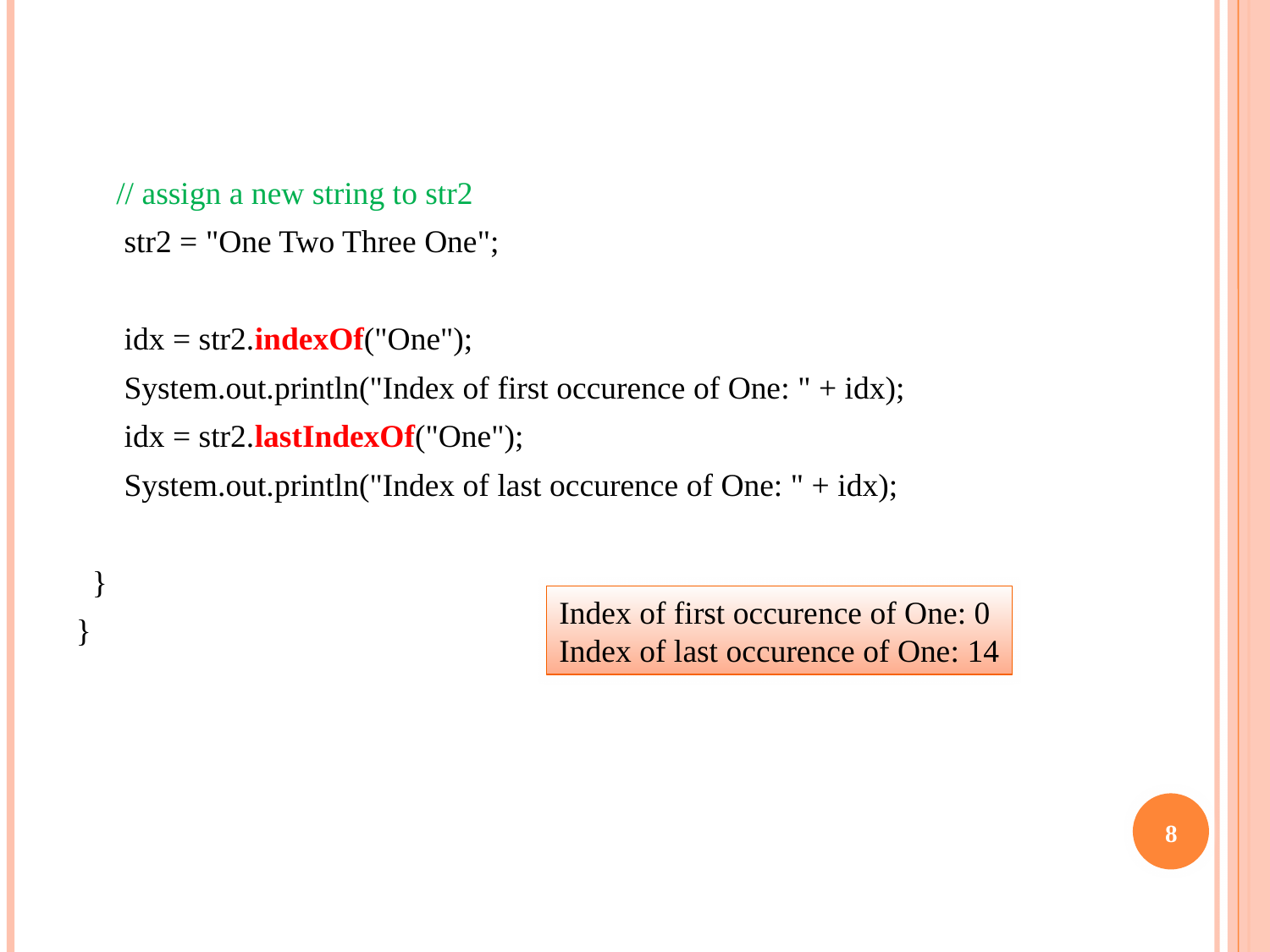

// assign a new string to str2
      str2 = "One Two Three One";

      idx = str2.indexOf("One");
      System.out.println("Index of first occurence of One: " + idx);
      idx = str2.lastIndexOf("One");
      System.out.println("Index of last occurence of One: " + idx);

  }
}
Index of first occurence of One: 0
Index of last occurence of One: 14
8